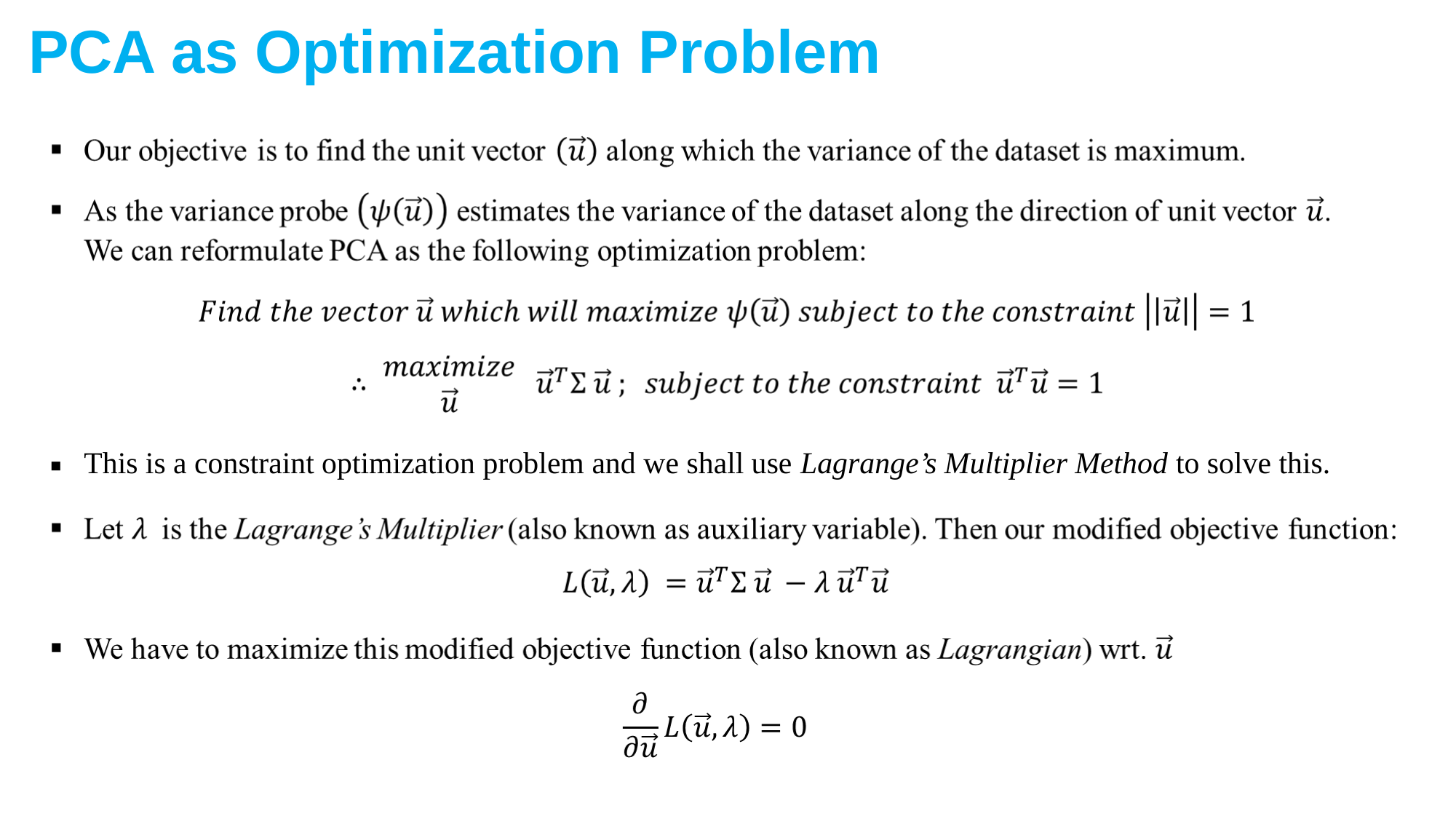

PCA as Optimization Problem

This is a constraint optimization problem and we shall use Lagrange’s Multiplier Method to solve this.